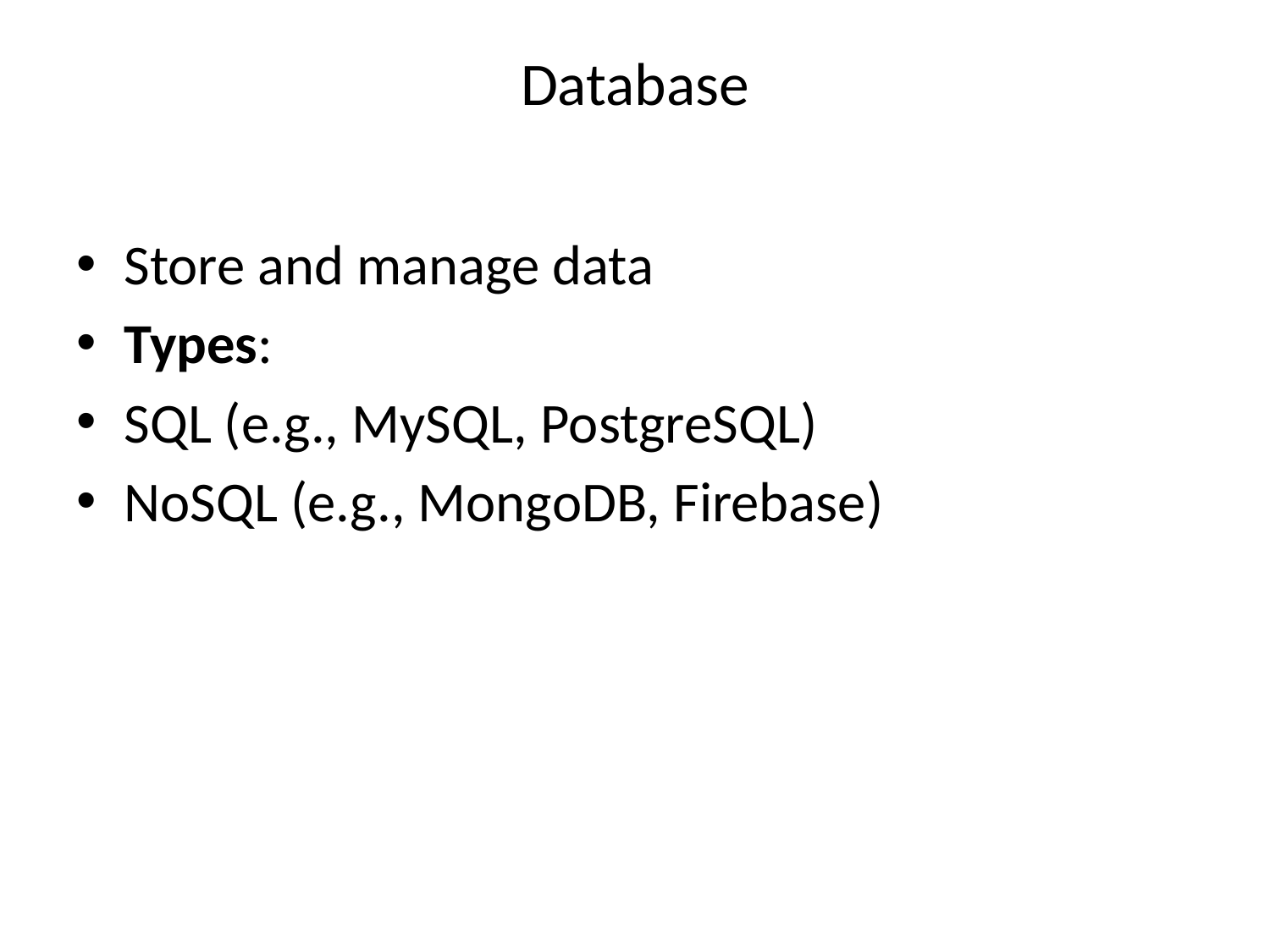

# Database
Store and manage data
Types:
SQL (e.g., MySQL, PostgreSQL)
NoSQL (e.g., MongoDB, Firebase)